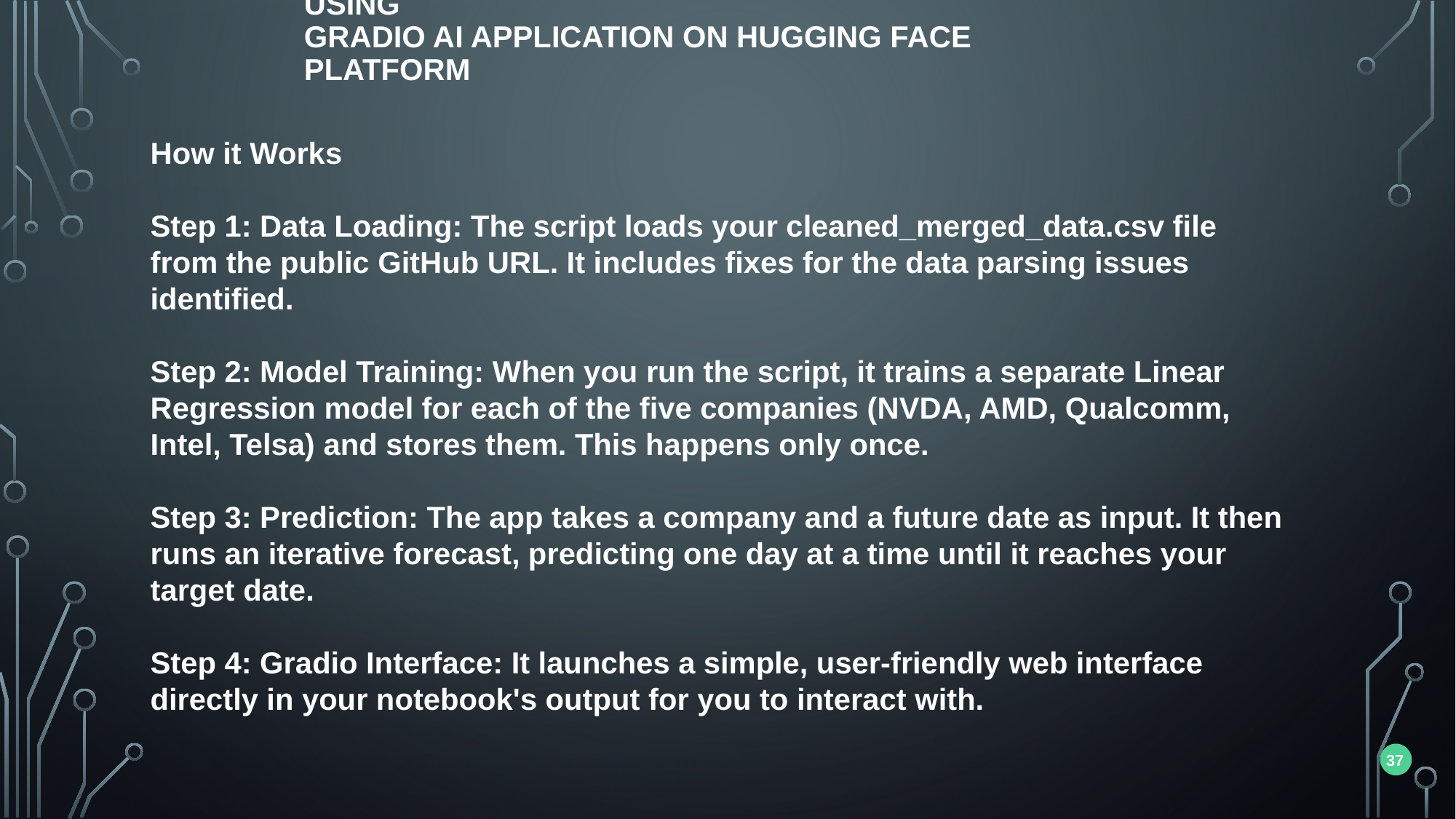

Deployment: Linear Regressor Model using
Gradio AI application on Hugging Face platform

How it Works

Step 1: Data Loading: The script loads your cleaned_merged_data.csv file from the public GitHub URL. It includes fixes for the data parsing issues identified.

Step 2: Model Training: When you run the script, it trains a separate Linear Regression model for each of the five companies (NVDA, AMD, Qualcomm, Intel, Telsa) and stores them. This happens only once.

Step 3: Prediction: The app takes a company and a future date as input. It then runs an iterative forecast, predicting one day at a time until it reaches your target date.

Step 4: Gradio Interface: It launches a simple, user-friendly web interface directly in your notebook's output for you to interact with.

37